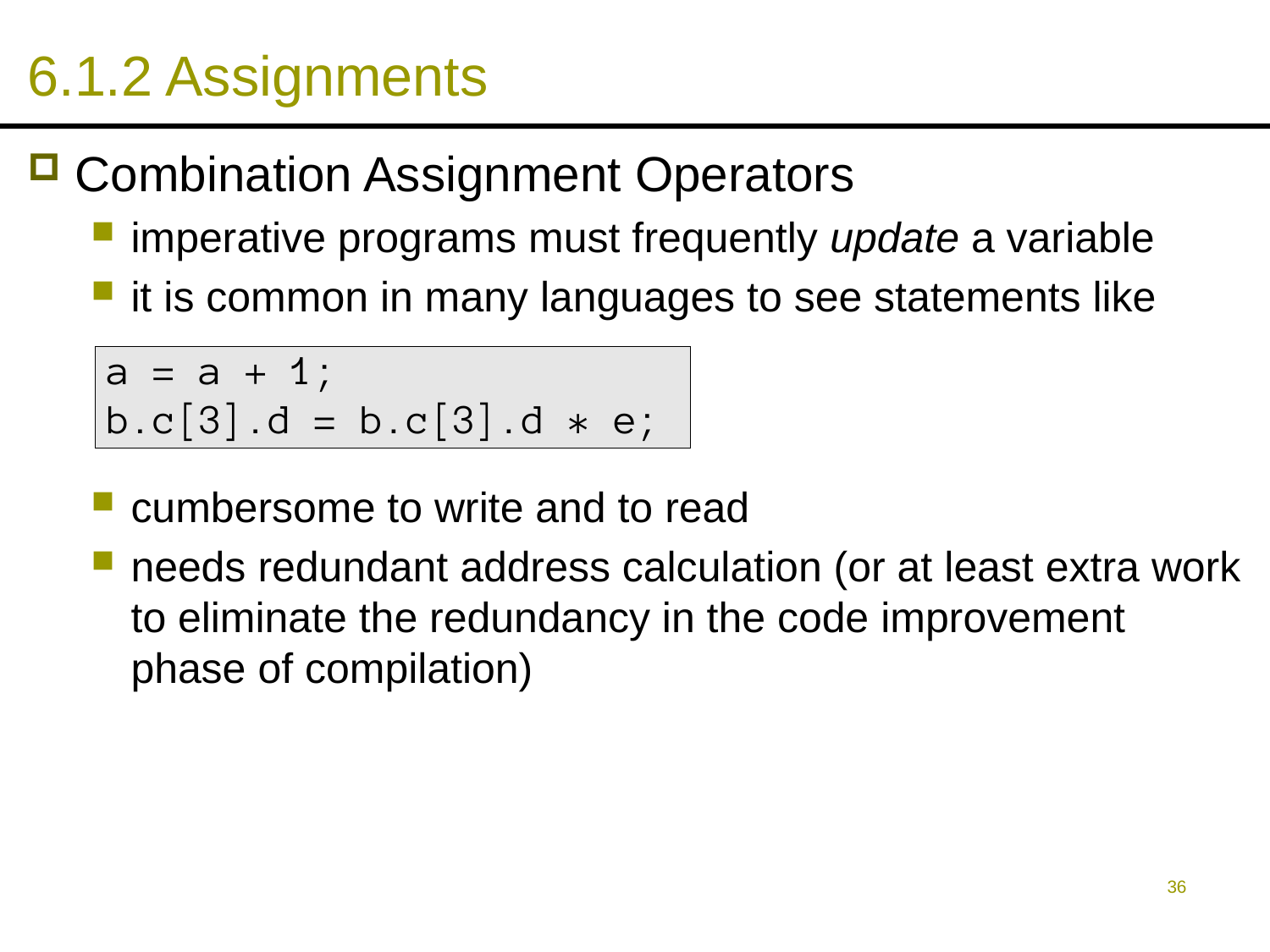

# 6.1.2 Assignments
Combination Assignment Operators
imperative programs must frequently update a variable
it is common in many languages to see statements like

cumbersome to write and to read
needs redundant address calculation (or at least extra work to eliminate the redundancy in the code improvement phase of compilation)
a = a + 1;
b.c[3].d = b.c[3].d * e;
36